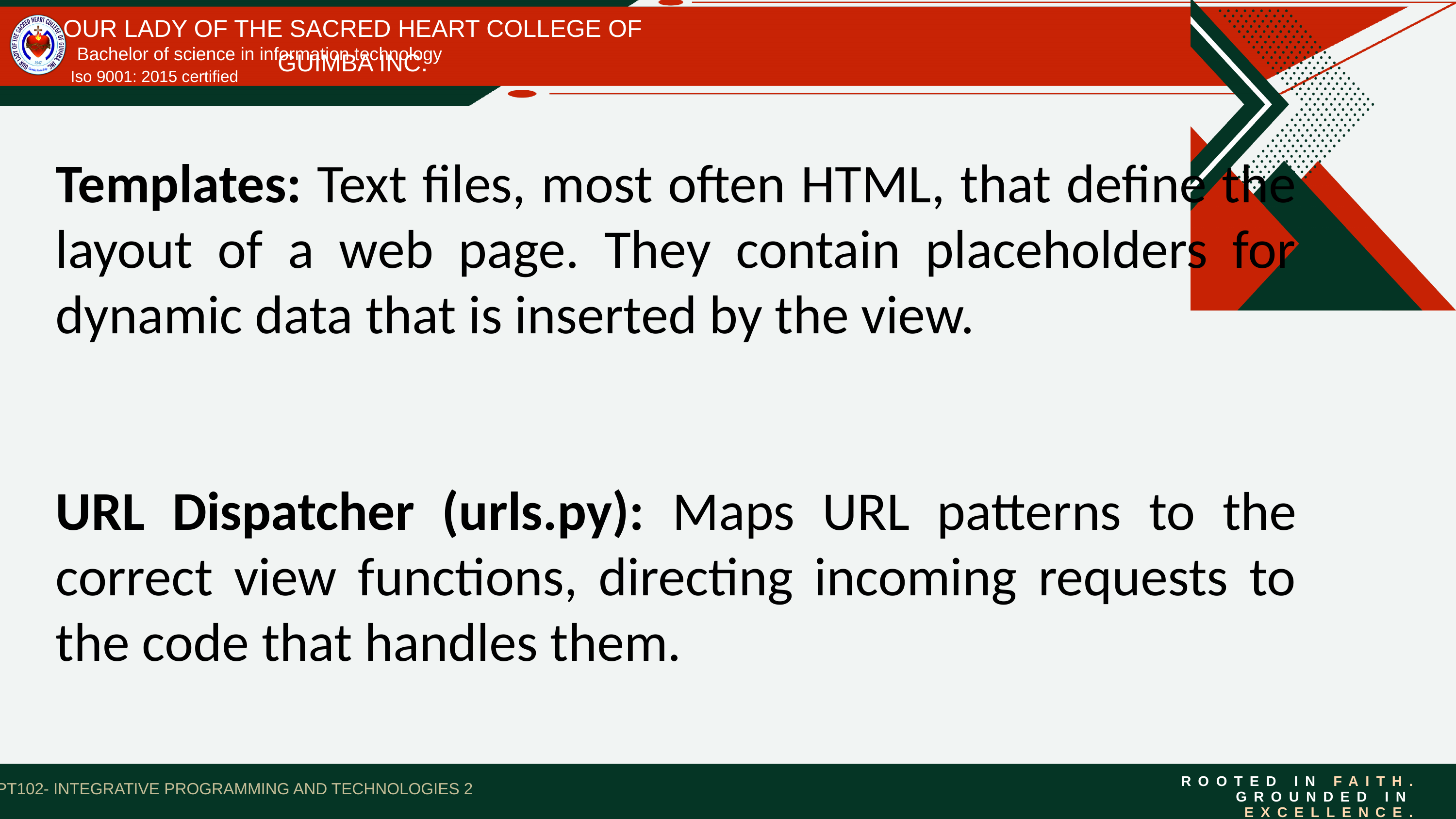

OUR LADY OF THE SACRED HEART COLLEGE OF GUIMBA INC.

Bachelor of science in information technology
Iso 9001: 2015 certified
Templates: Text files, most often HTML, that define the layout of a web page. They contain placeholders for dynamic data that is inserted by the view.

URL Dispatcher (urls.py): Maps URL patterns to the correct view functions, directing incoming requests to the code that handles them.
IPT102- INTEGRATIVE PROGRAMMING AND TECHNOLOGIES 2

ROOTED IN FAITH.
GROUNDED IN EXCELLENCE.